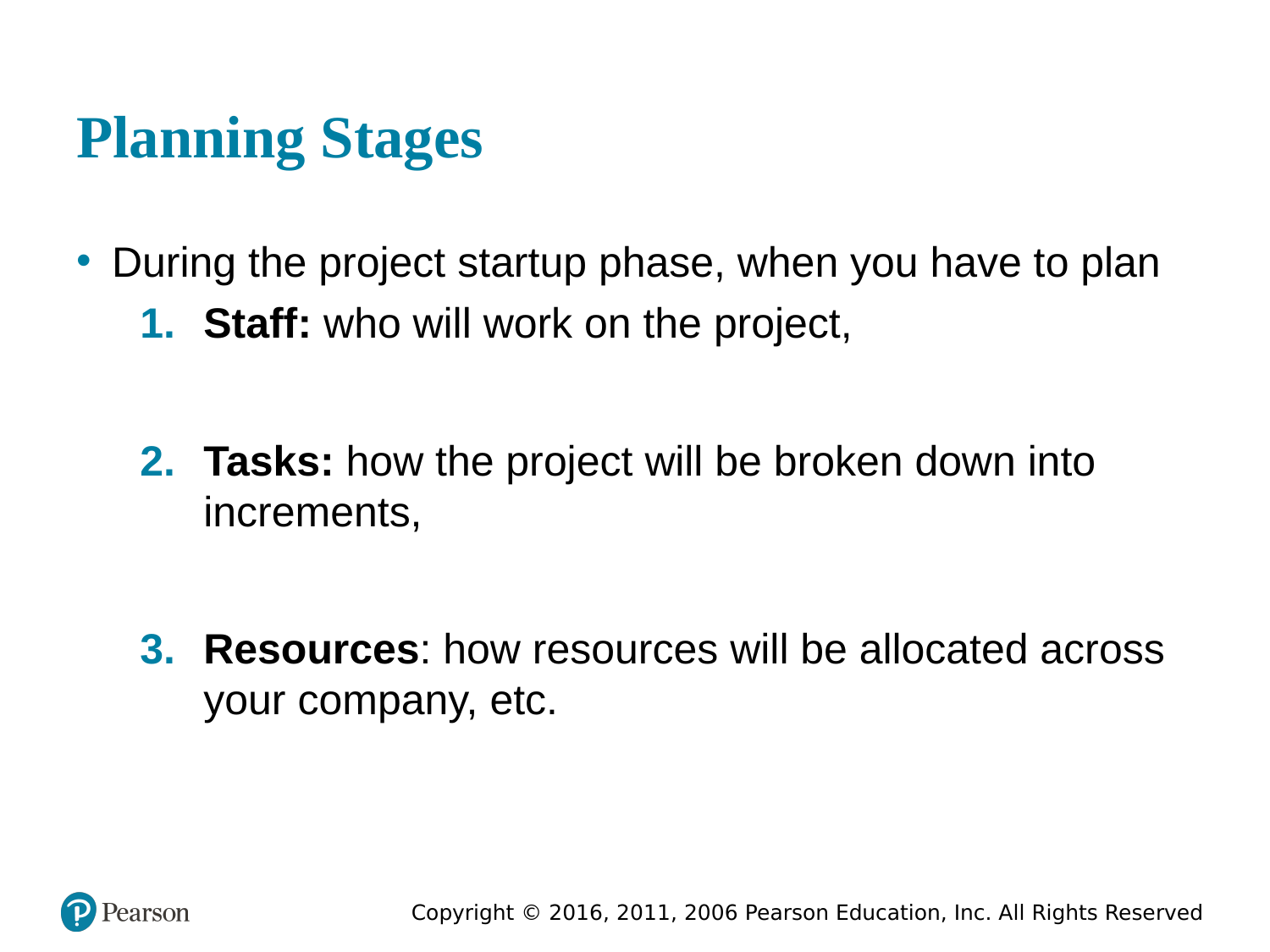

# Planning Stages
During the project startup phase, when you have to plan
Staff: who will work on the project,

Tasks: how the project will be broken down into increments,

Resources: how resources will be allocated across your company, etc.